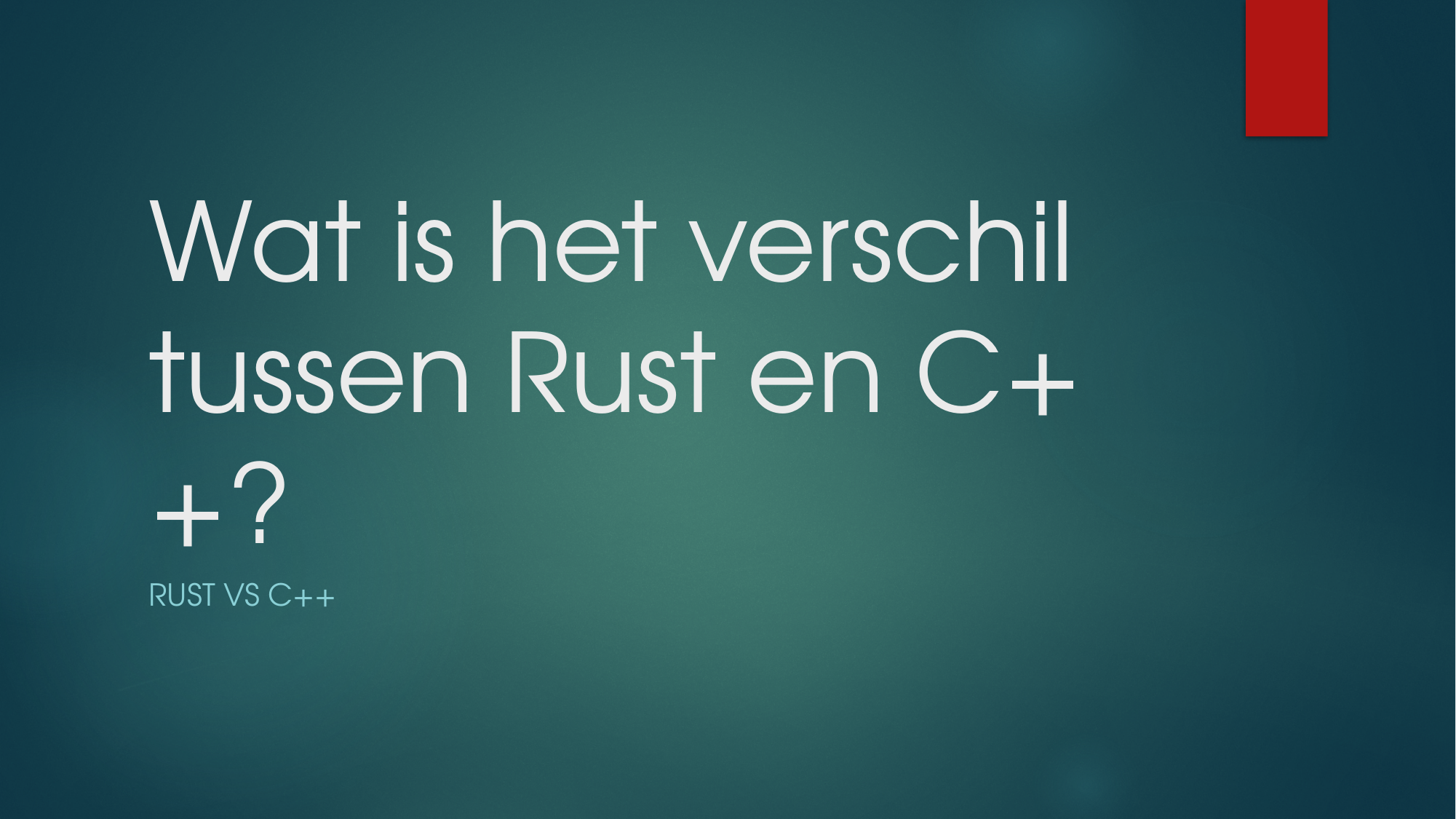

# Wat is het verschil tussen Rust en C++?
Rust vs c++